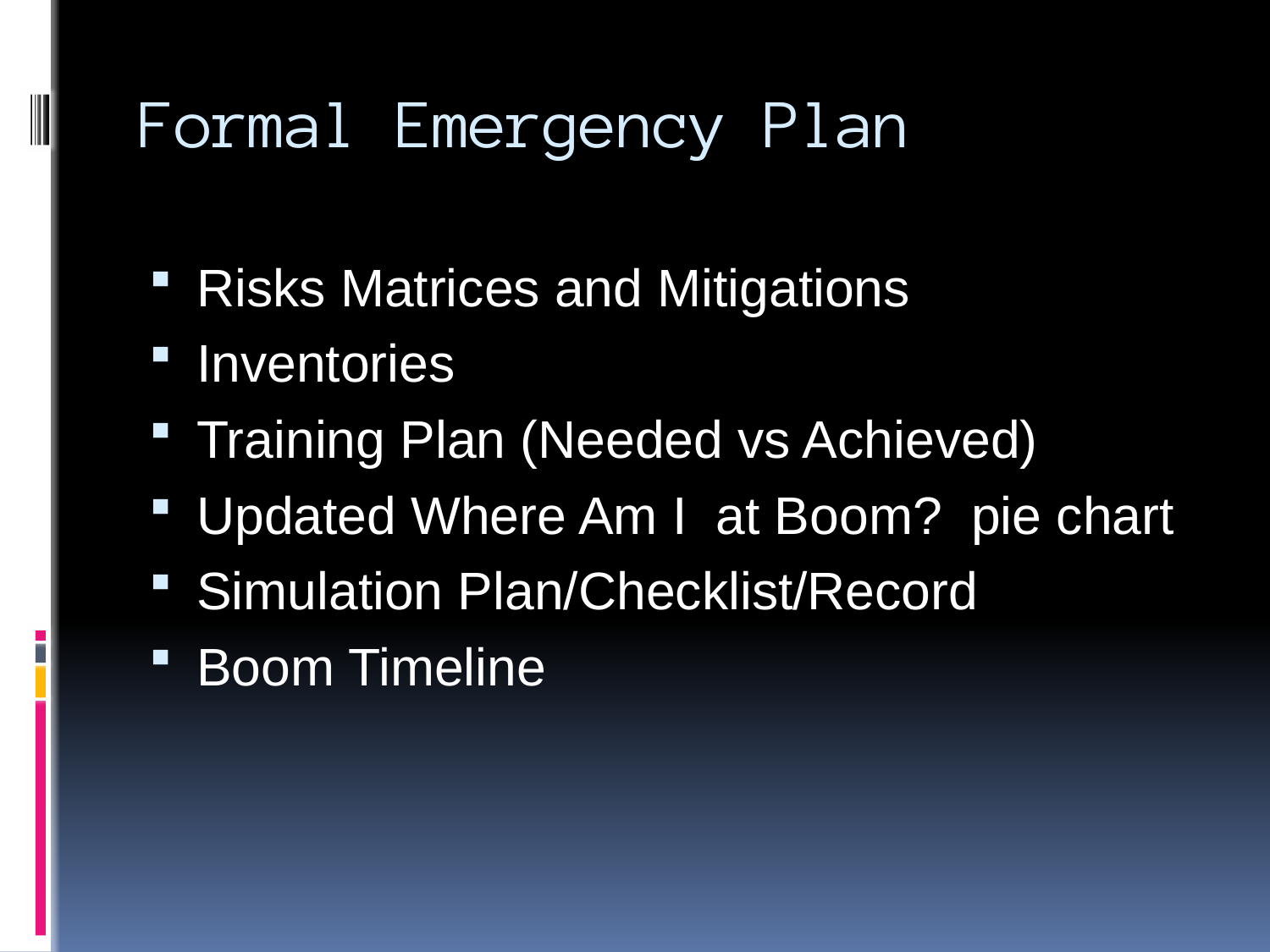

# Formal Emergency Plan
Risks Matrices and Mitigations
Inventories
Training Plan (Needed vs Achieved)
Updated Where Am I  at Boom?  pie chart
Simulation Plan/Checklist/Record
Boom Timeline